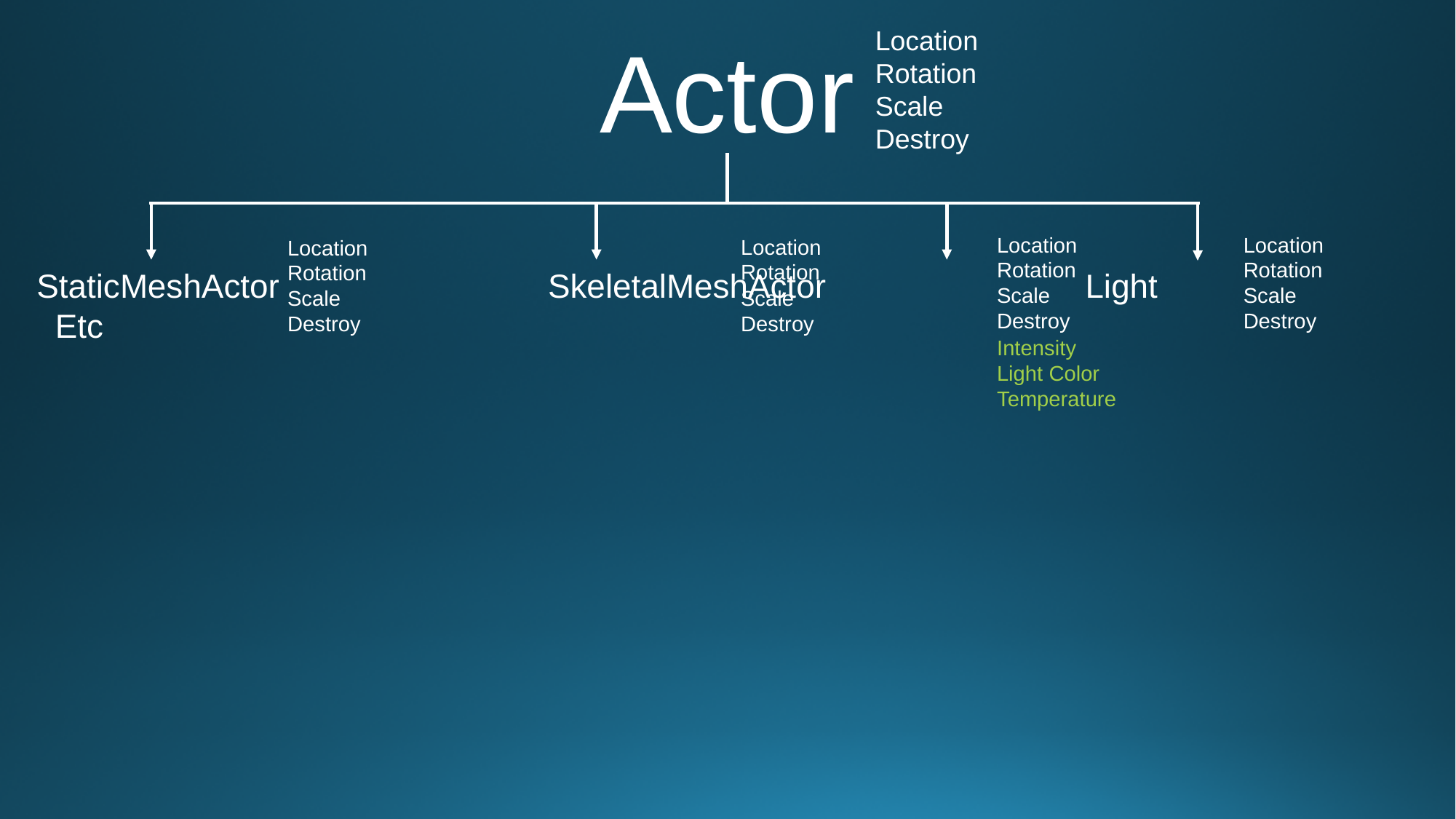

Actor
Location
Rotation
Scale
Destroy
Location
Rotation
Scale
Destroy
Location
Rotation
Scale
Destroy
Location
Rotation
Scale
Destroy
Location
Rotation
Scale
Destroy
StaticMeshActor                             SkeletalMeshActor                            Light                              Etc
Intensity
Light Color
Temperature